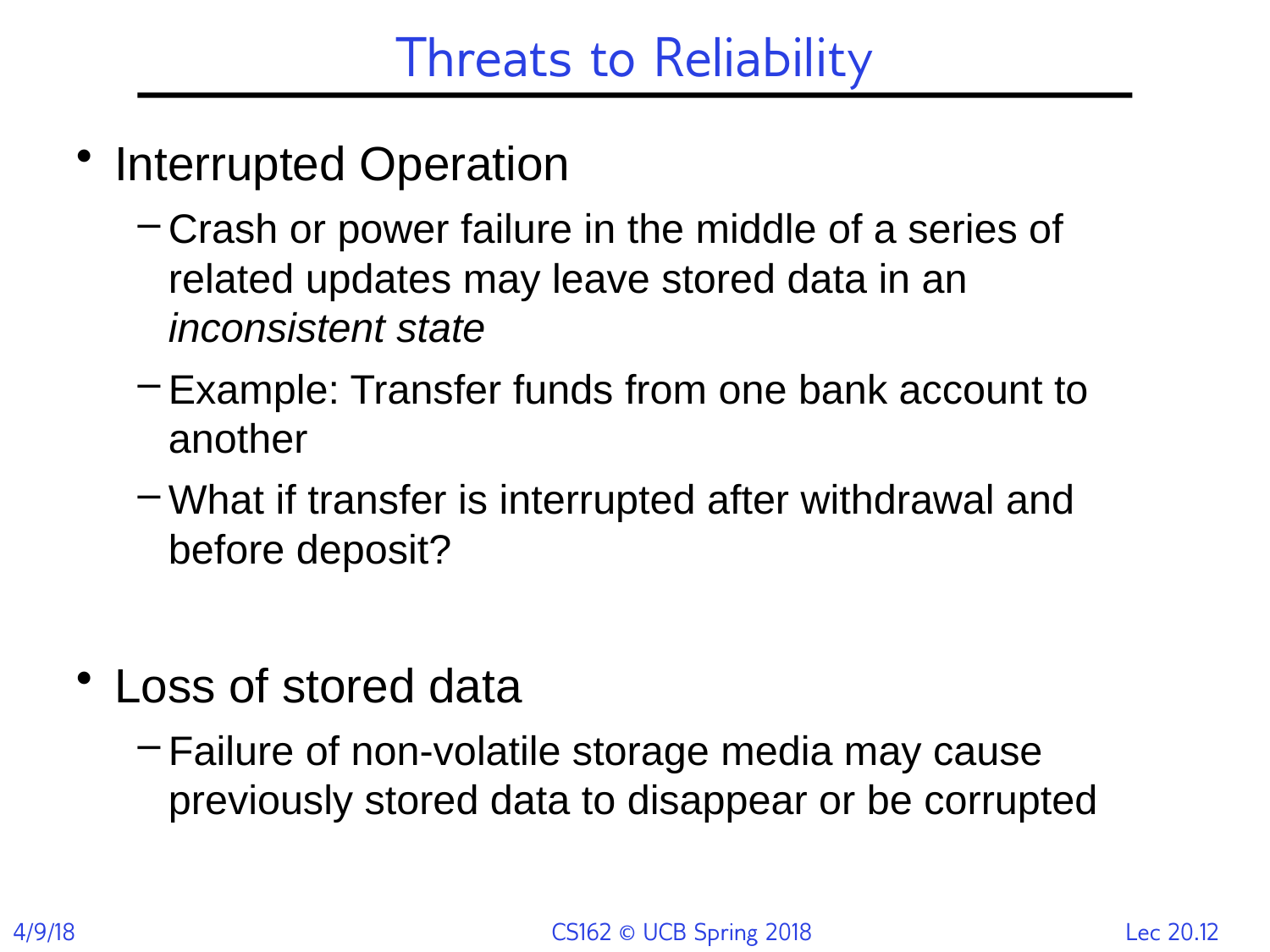

# Threats to Reliability
Interrupted Operation
Crash or power failure in the middle of a series of related updates may leave stored data in an inconsistent state
Example: Transfer funds from one bank account to another
What if transfer is interrupted after withdrawal and before deposit?

Loss of stored data
Failure of non-volatile storage media may cause previously stored data to disappear or be corrupted